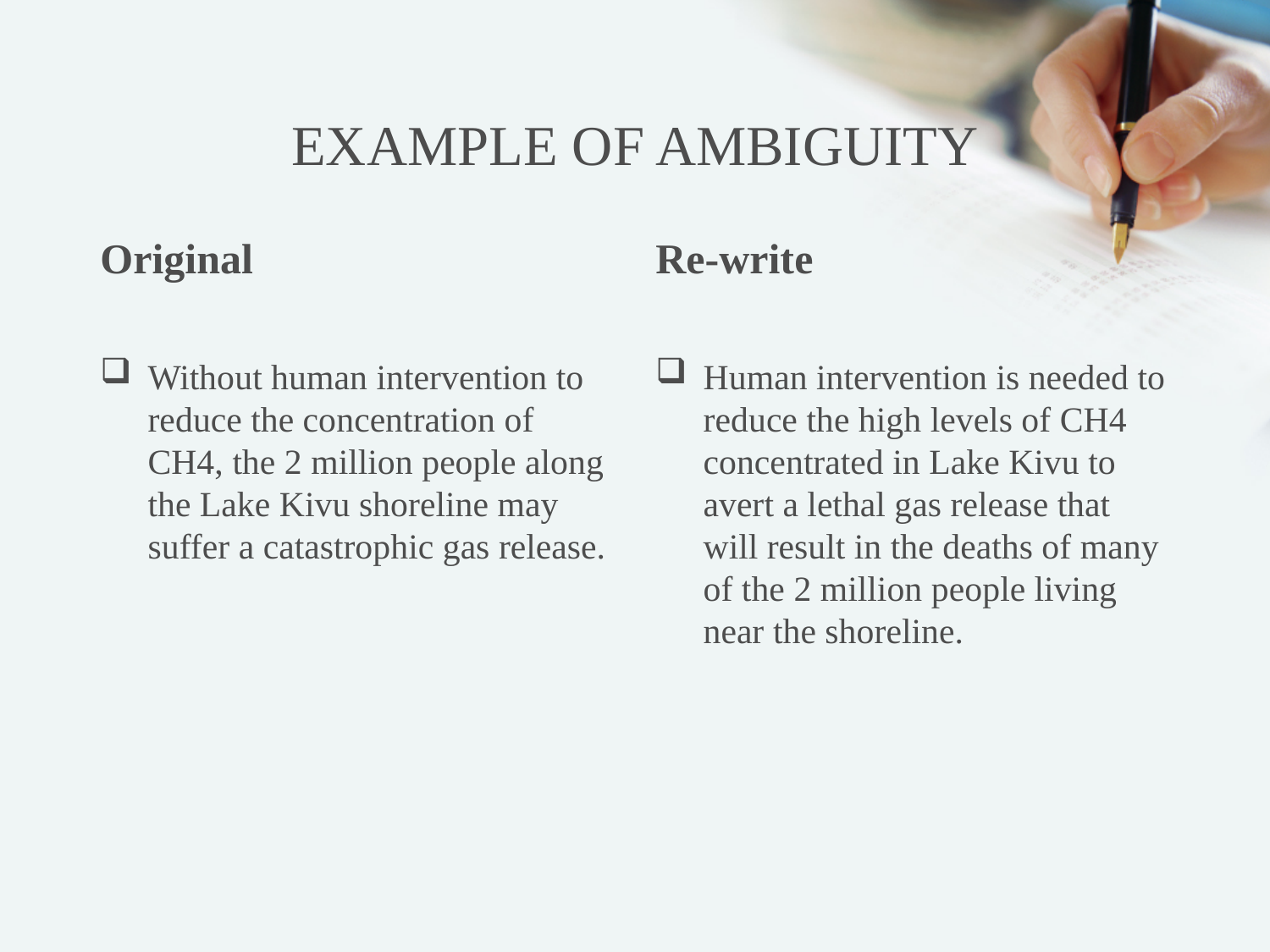

# EXAMPLE OF AMBIGUITY
Original

Re-write

Without human intervention to reduce the concentration of CH4, the 2 million people along the Lake Kivu shoreline may suffer a catastrophic gas release.

Human intervention is needed to reduce the high levels of CH4 concentrated in Lake Kivu to avert a lethal gas release that will result in the deaths of many of the 2 million people living near the shoreline.